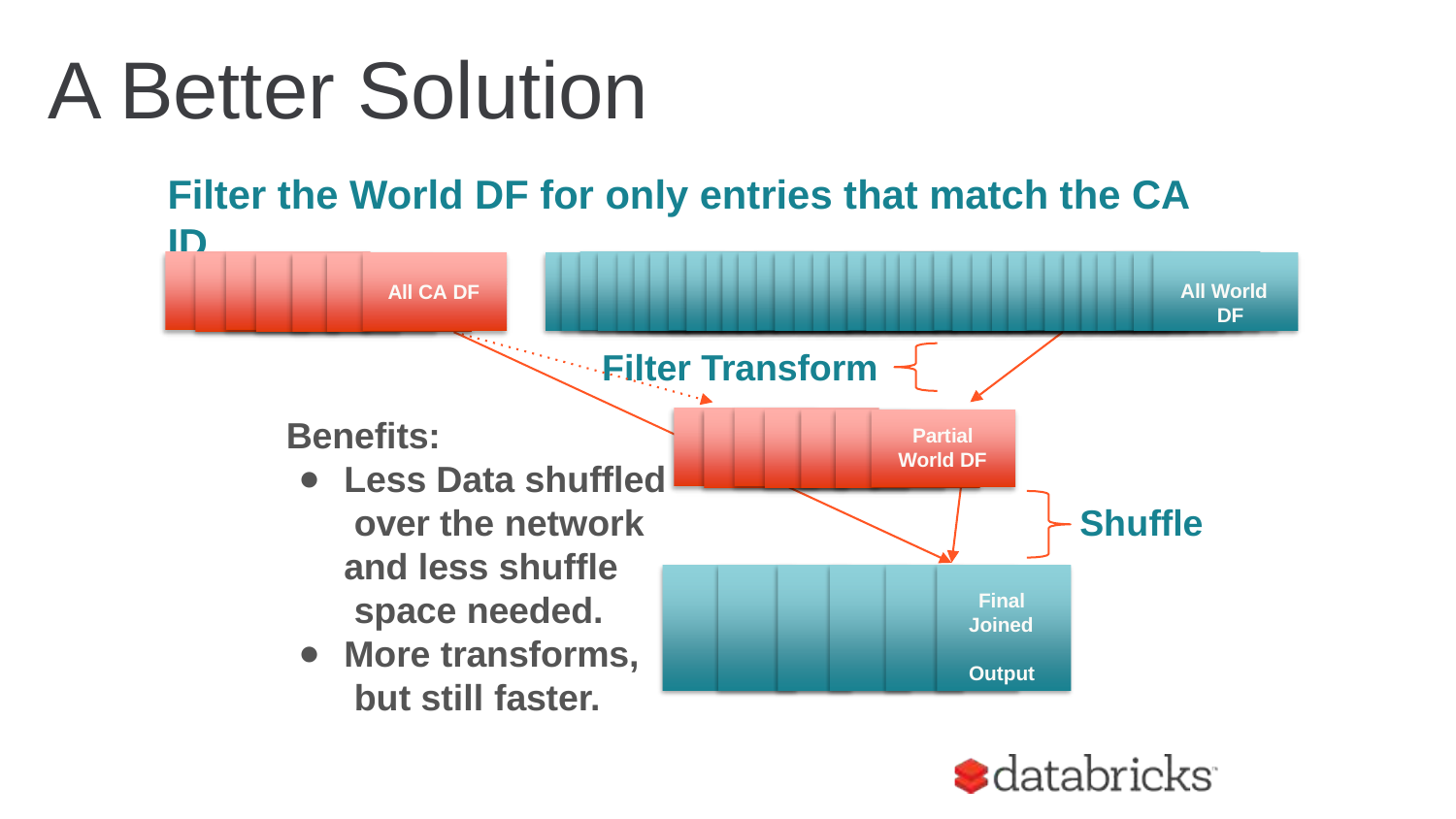

# A Better Solution
Filter the World DF for only entries that match the CA ID

All World  DF
All CA DF

Filter Transform

Benefits:
Less Data shuffled  over the network
Partial  World DF
Shuffle
and less shuffle  space needed.
More transforms,  but still faster.

Final  Joined  Output